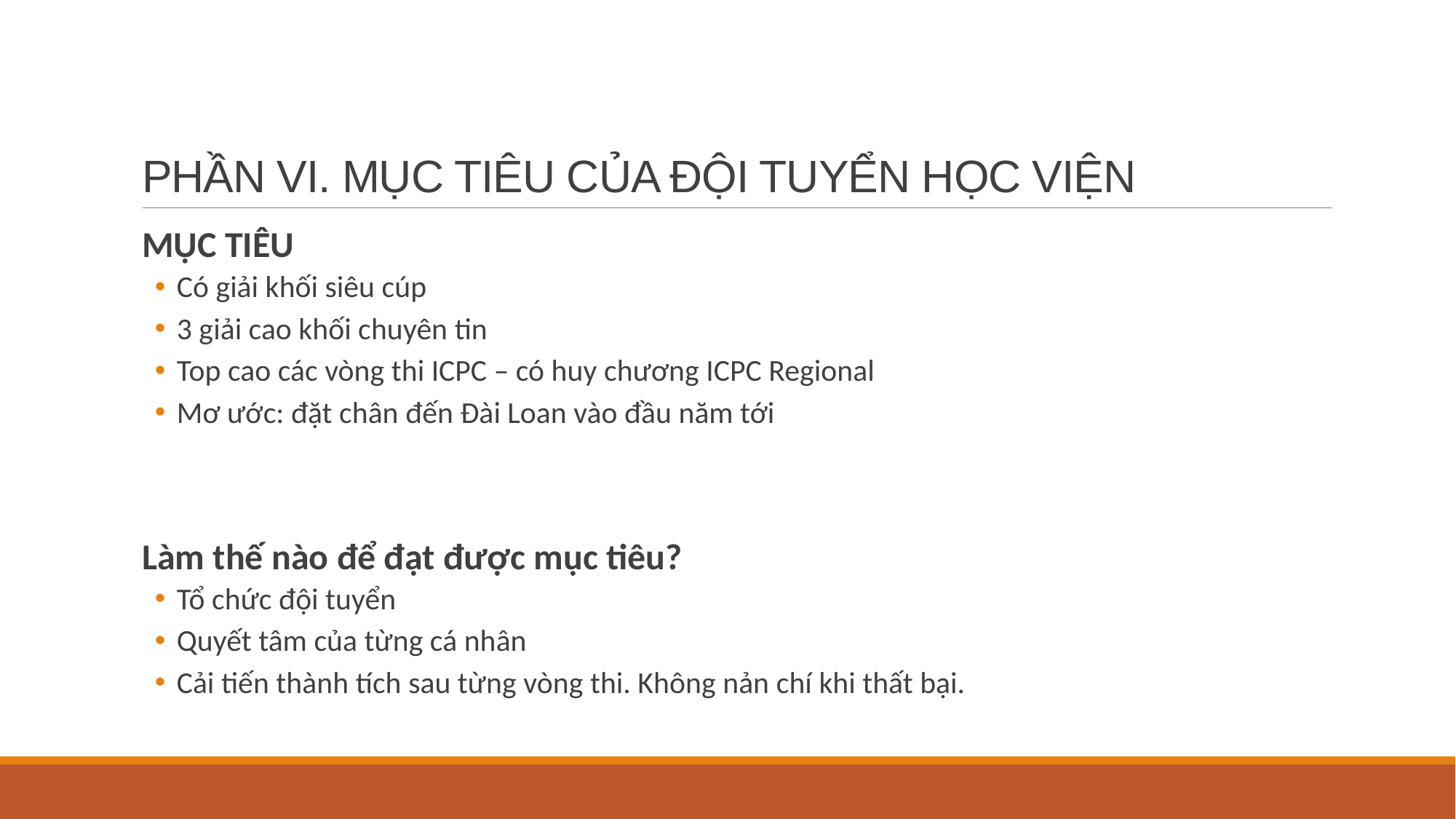

# PHẦN VI. MỤC TIÊU CỦA ĐỘI TUYỂN HỌC VIỆN
MỤC TIÊU
Có giải khối siêu cúp
3 giải cao khối chuyên tin
Top cao các vòng thi ICPC – có huy chương ICPC Regional
Mơ ước: đặt chân đến Đài Loan vào đầu năm tới

Làm thế nào để đạt được mục tiêu?
Tổ chức đội tuyển
Quyết tâm của từng cá nhân
Cải tiến thành tích sau từng vòng thi. Không nản chí khi thất bại.